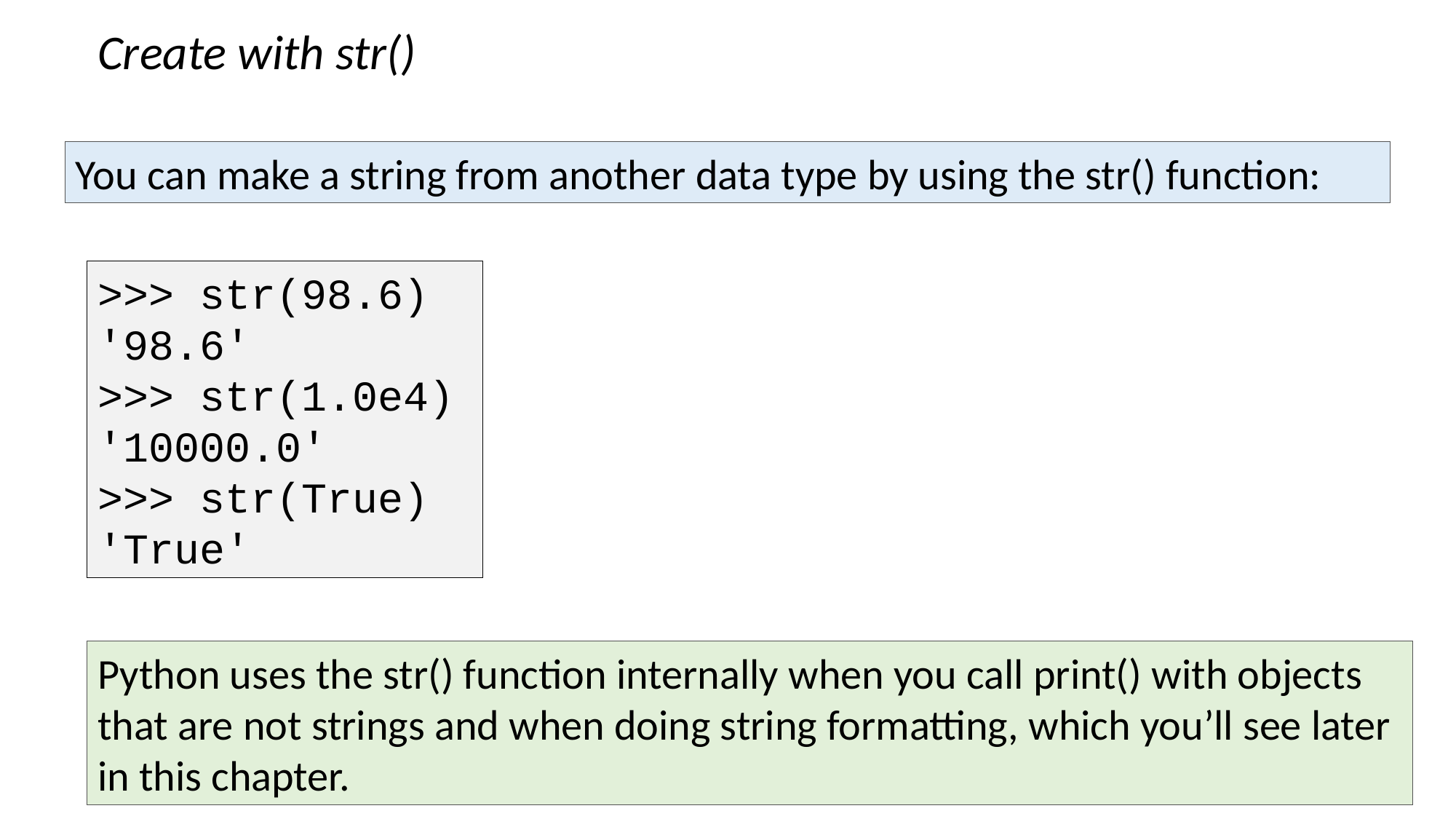

Create with str()
You can make a string from another data type by using the str() function:
>>> str(98.6)
'98.6'
>>> str(1.0e4)
'10000.0'
>>> str(True)
'True'
Python uses the str() function internally when you call print() with objects that are not strings and when doing string formatting, which you’ll see later in this chapter.